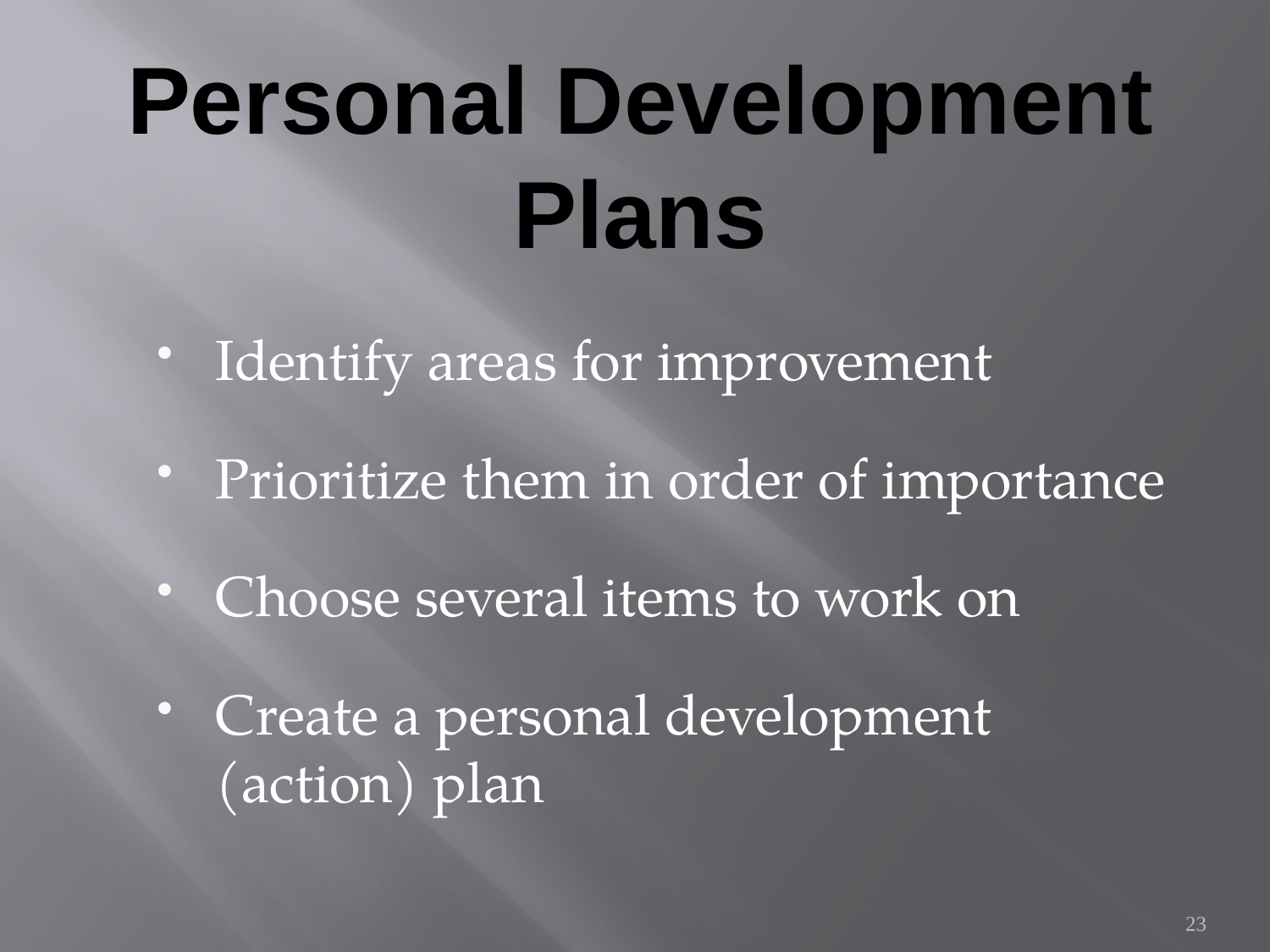

# Personal Development Plans
Identify areas for improvement

Prioritize them in order of importance

Choose several items to work on

Create a personal development (action) plan
23